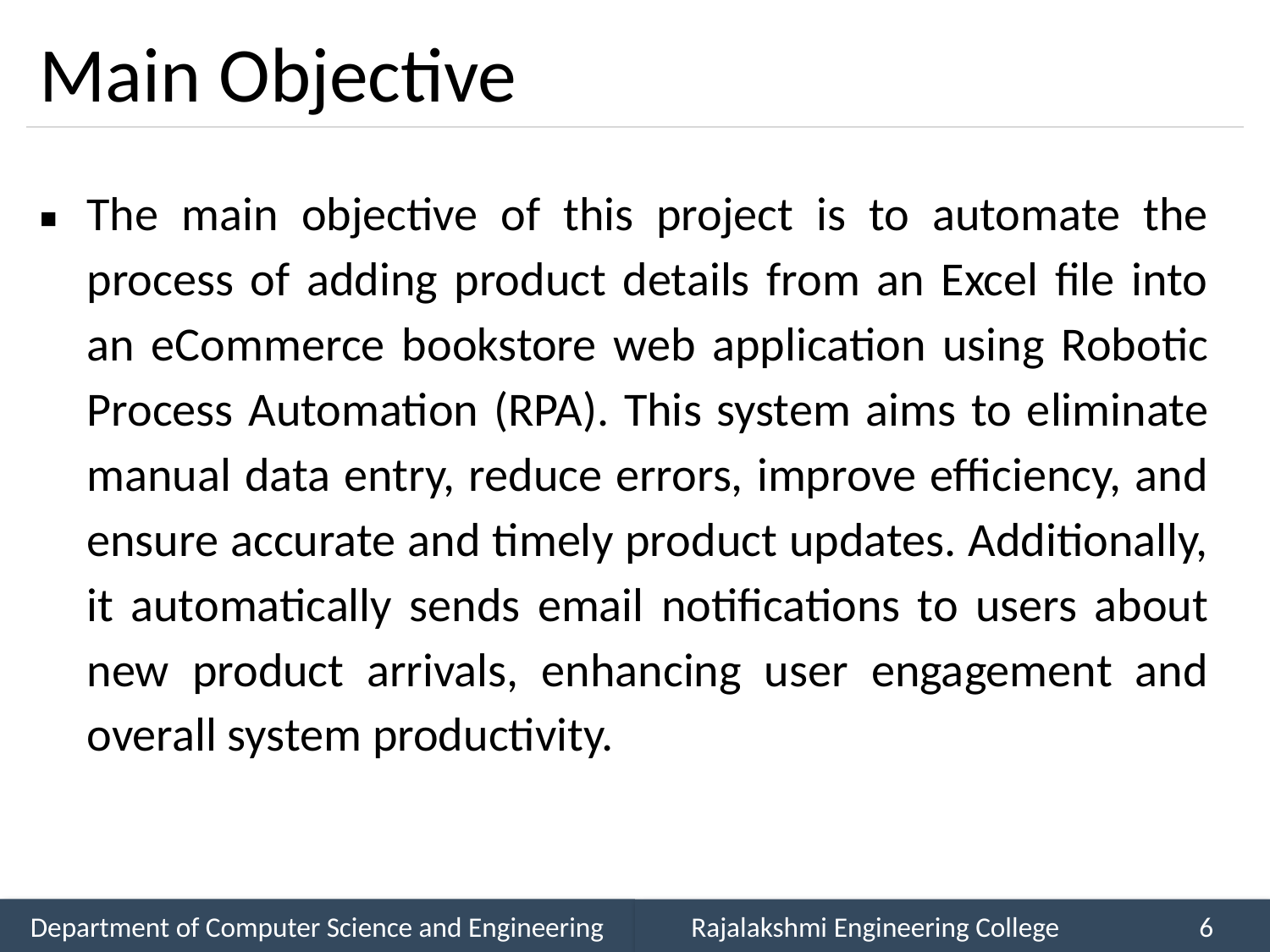

# Main Objective
The main objective of this project is to automate the process of adding product details from an Excel file into an eCommerce bookstore web application using Robotic Process Automation (RPA). This system aims to eliminate manual data entry, reduce errors, improve efficiency, and ensure accurate and timely product updates. Additionally, it automatically sends email notifications to users about new product arrivals, enhancing user engagement and overall system productivity.